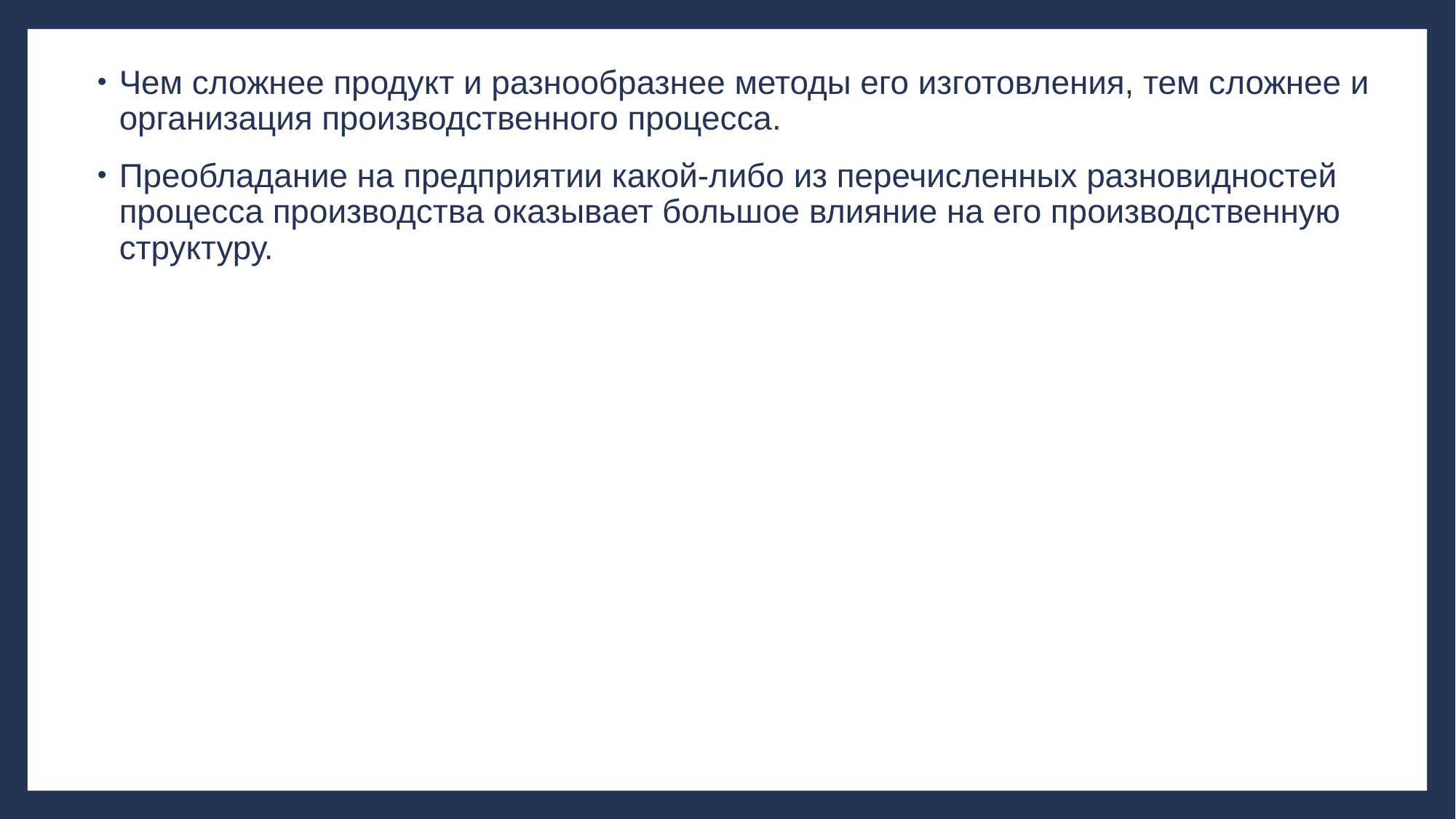

# Чем сложнее продукт и разнообразнее методы его изготовления, тем сложнее и организация производственного процесса.
Преобладание на предприятии какой-либо из перечисленных разновидностей процесса производства оказывает большое влияние на его производственную структуру.